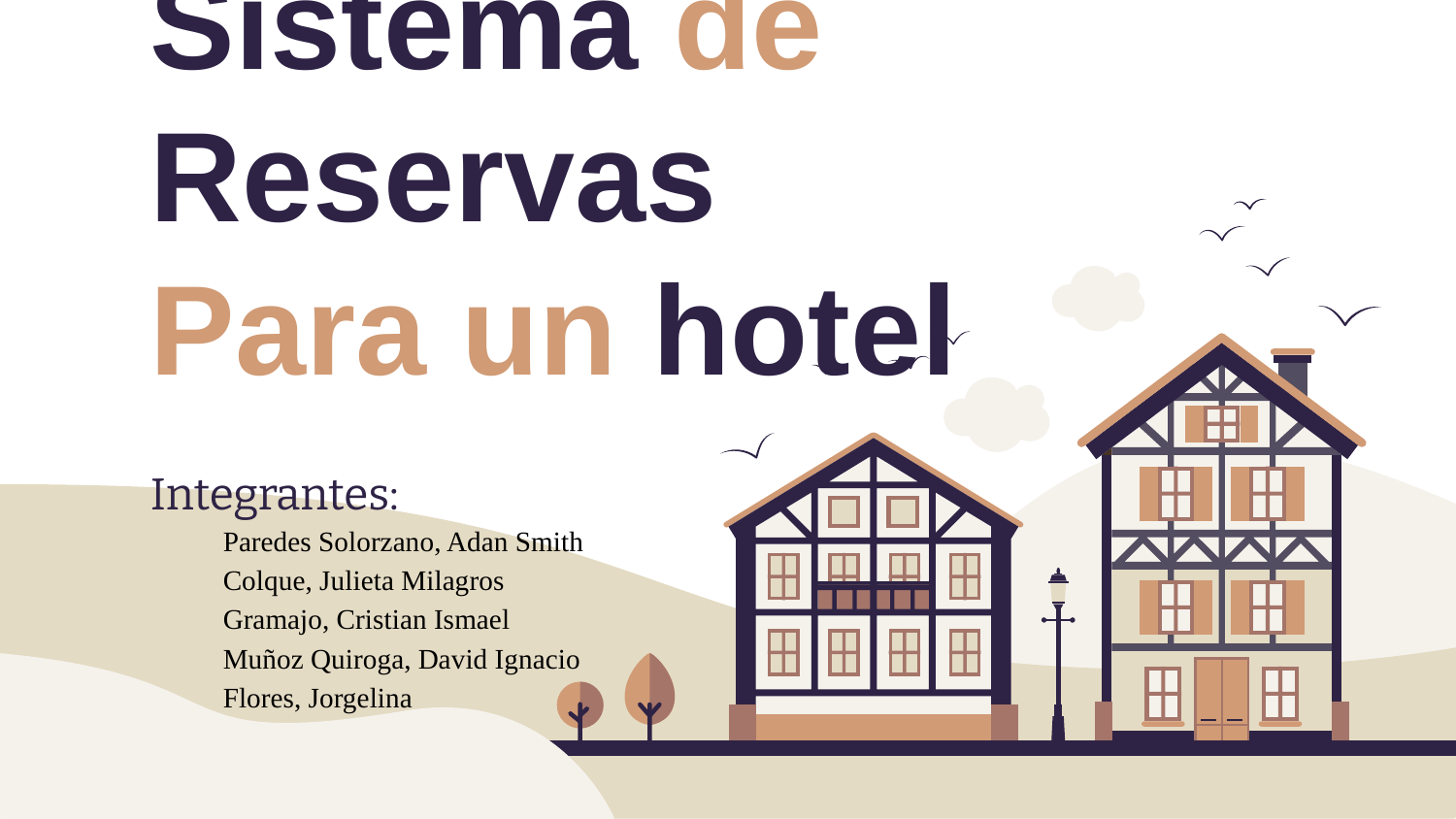

# Sistema de Reservas
Para un hotel

Integrantes:
Paredes Solorzano, Adan Smith
Colque, Julieta Milagros
Gramajo, Cristian Ismael
Muñoz Quiroga, David Ignacio
Flores, Jorgelina